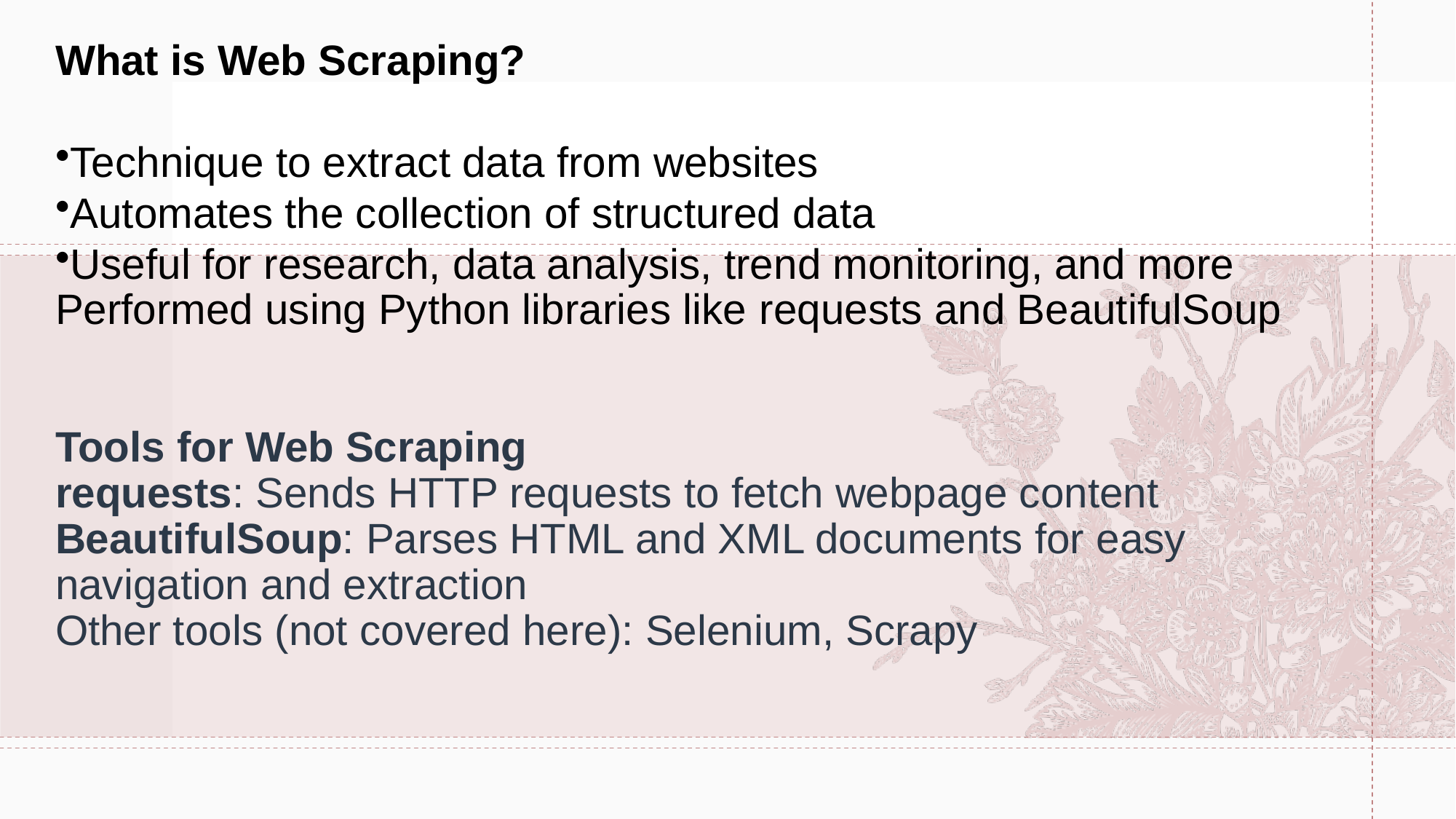

# What is Web Scraping?
Technique to extract data from websites
Automates the collection of structured data
Useful for research, data analysis, trend monitoring, and more
Performed using Python libraries like requests and BeautifulSoup
Tools for Web Scraping
requests: Sends HTTP requests to fetch webpage content
BeautifulSoup: Parses HTML and XML documents for easy navigation and extraction
Other tools (not covered here): Selenium, Scrapy